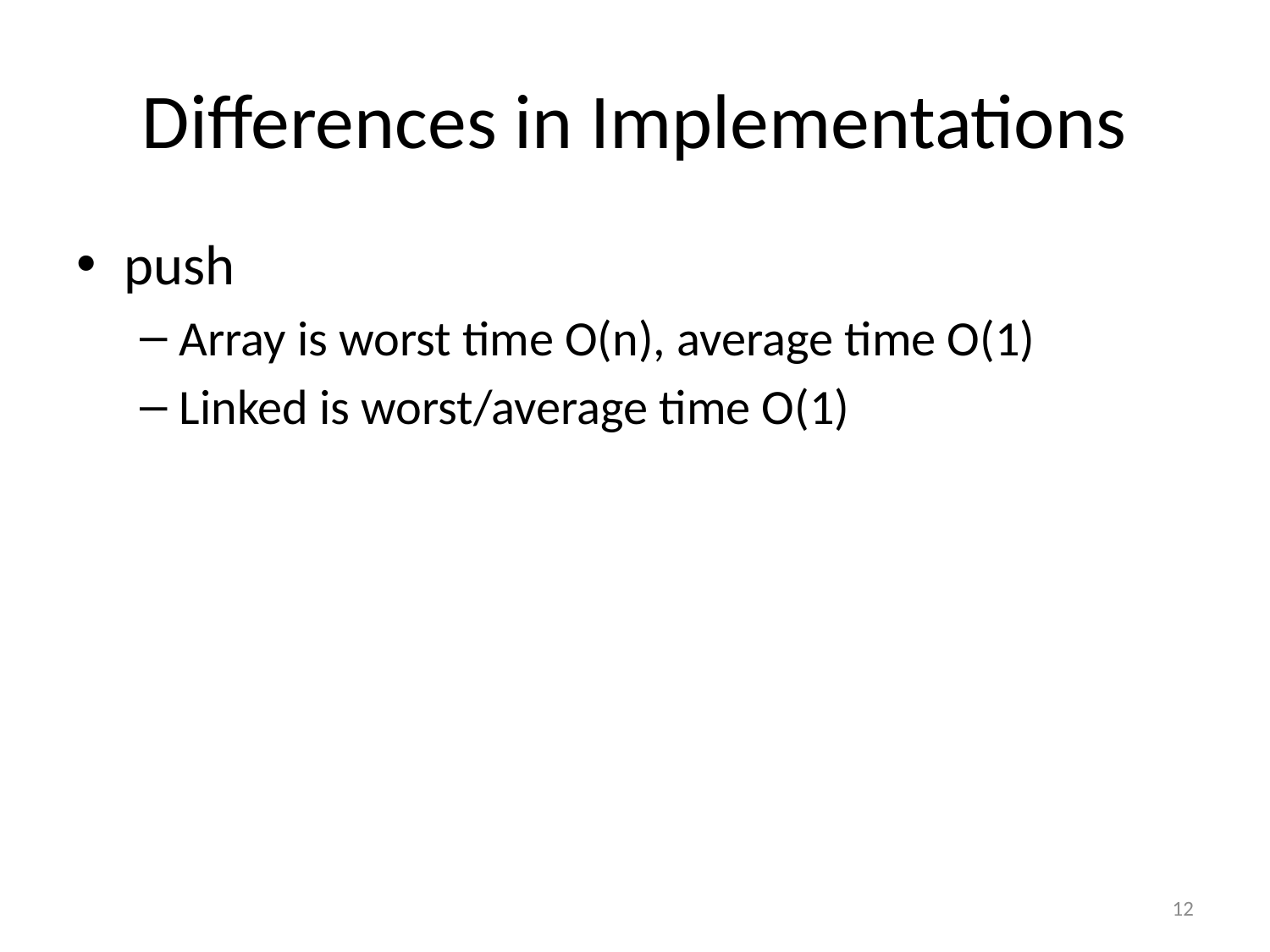

# Differences in Implementations
push
Array is worst time O(n), average time O(1)
Linked is worst/average time O(1)
12